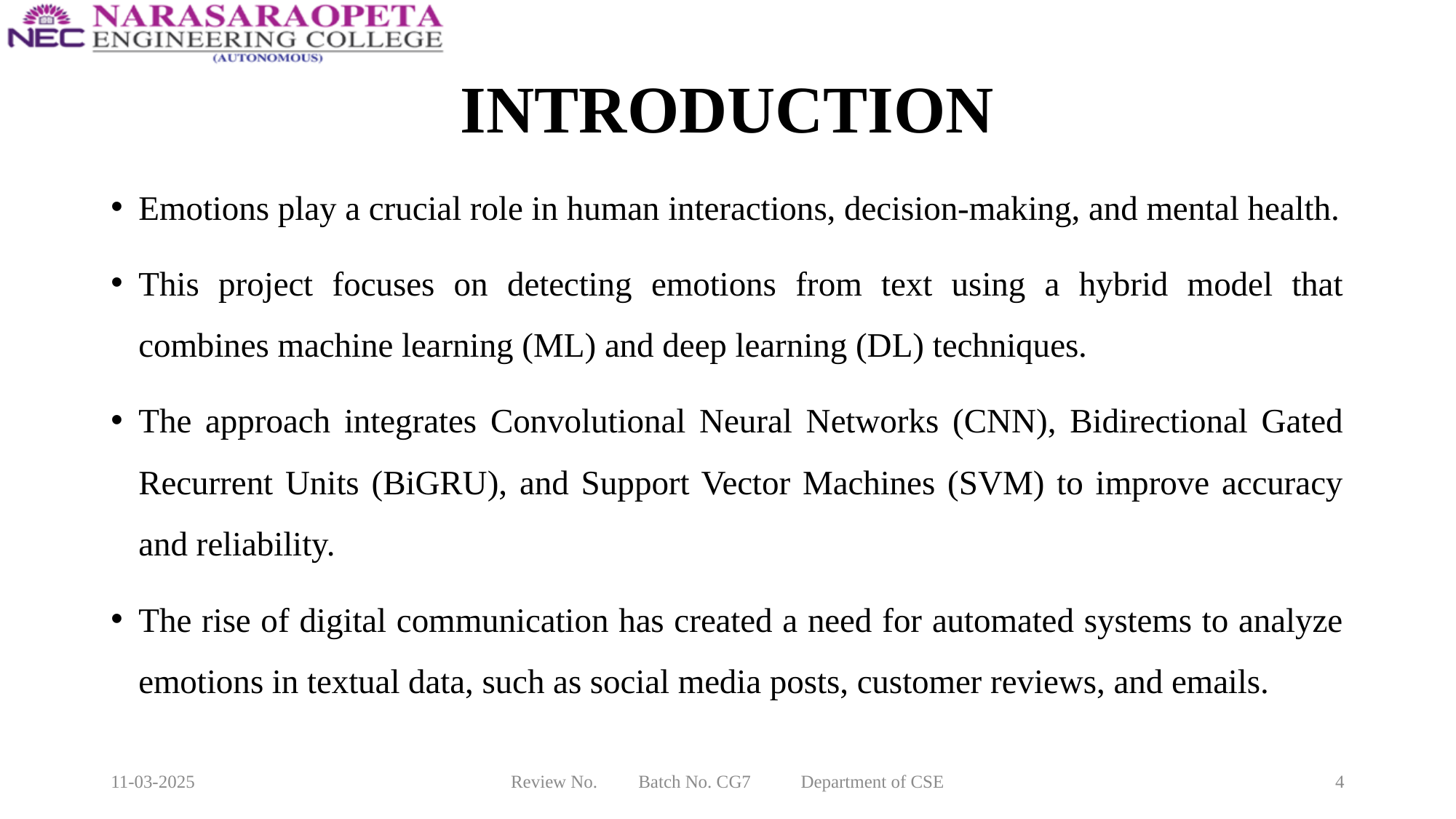

# INTRODUCTION
Emotions play a crucial role in human interactions, decision-making, and mental health.
This project focuses on detecting emotions from text using a hybrid model that combines machine learning (ML) and deep learning (DL) techniques.
The approach integrates Convolutional Neural Networks (CNN), Bidirectional Gated Recurrent Units (BiGRU), and Support Vector Machines (SVM) to improve accuracy and reliability.
The rise of digital communication has created a need for automated systems to analyze emotions in textual data, such as social media posts, customer reviews, and emails.
11-03-2025
Review No.         Batch No. CG7           Department of CSE
4